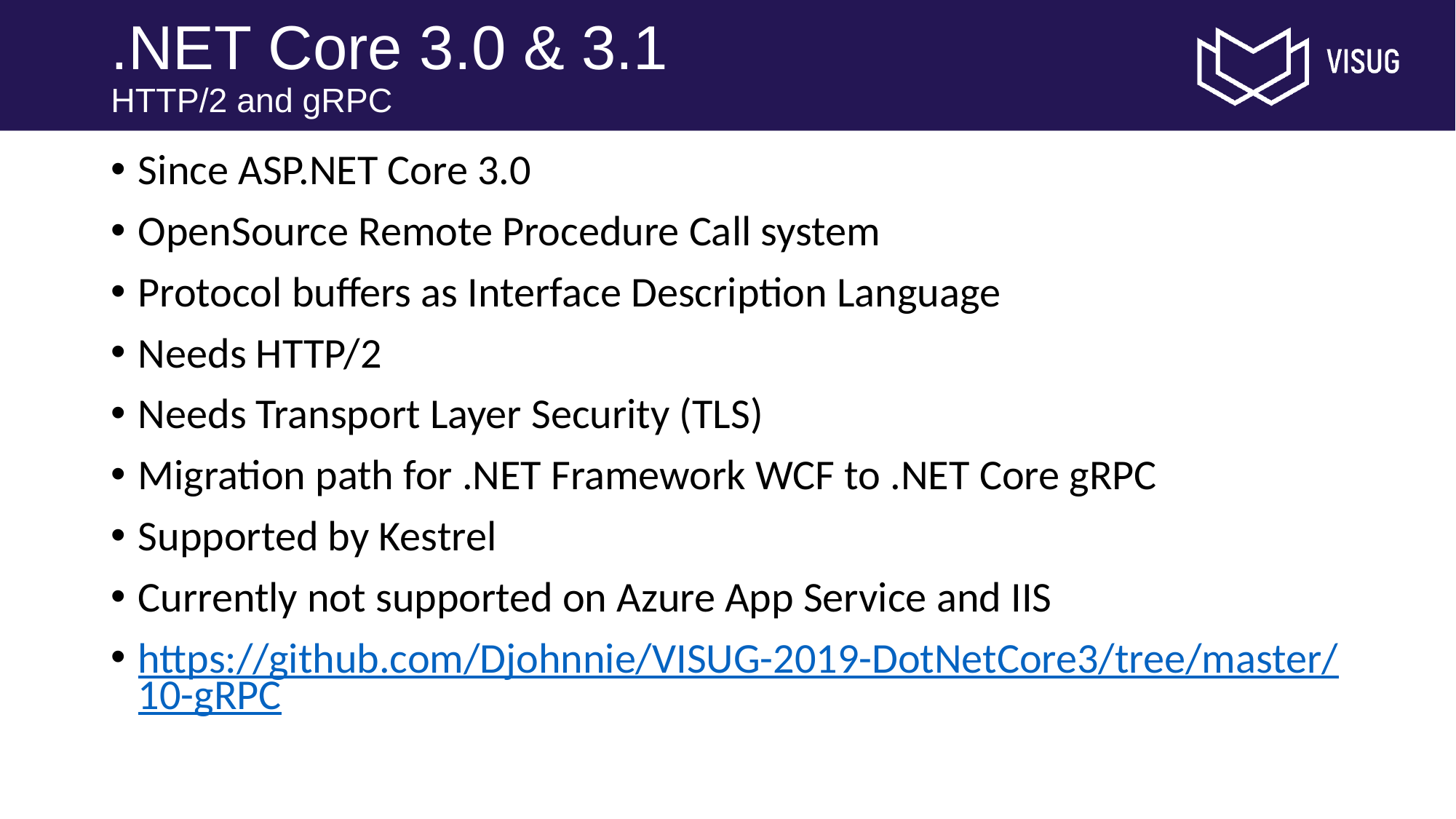

# .NET Core 3.0 & 3.1 HTTP/2 and gRPC
Since ASP.NET Core 3.0
OpenSource Remote Procedure Call system
Protocol buffers as Interface Description Language
Needs HTTP/2
Needs Transport Layer Security (TLS)
Migration path for .NET Framework WCF to .NET Core gRPC
Supported by Kestrel
Currently not supported on Azure App Service and IIS
https://github.com/Djohnnie/VISUG-2019-DotNetCore3/tree/master/10-gRPC